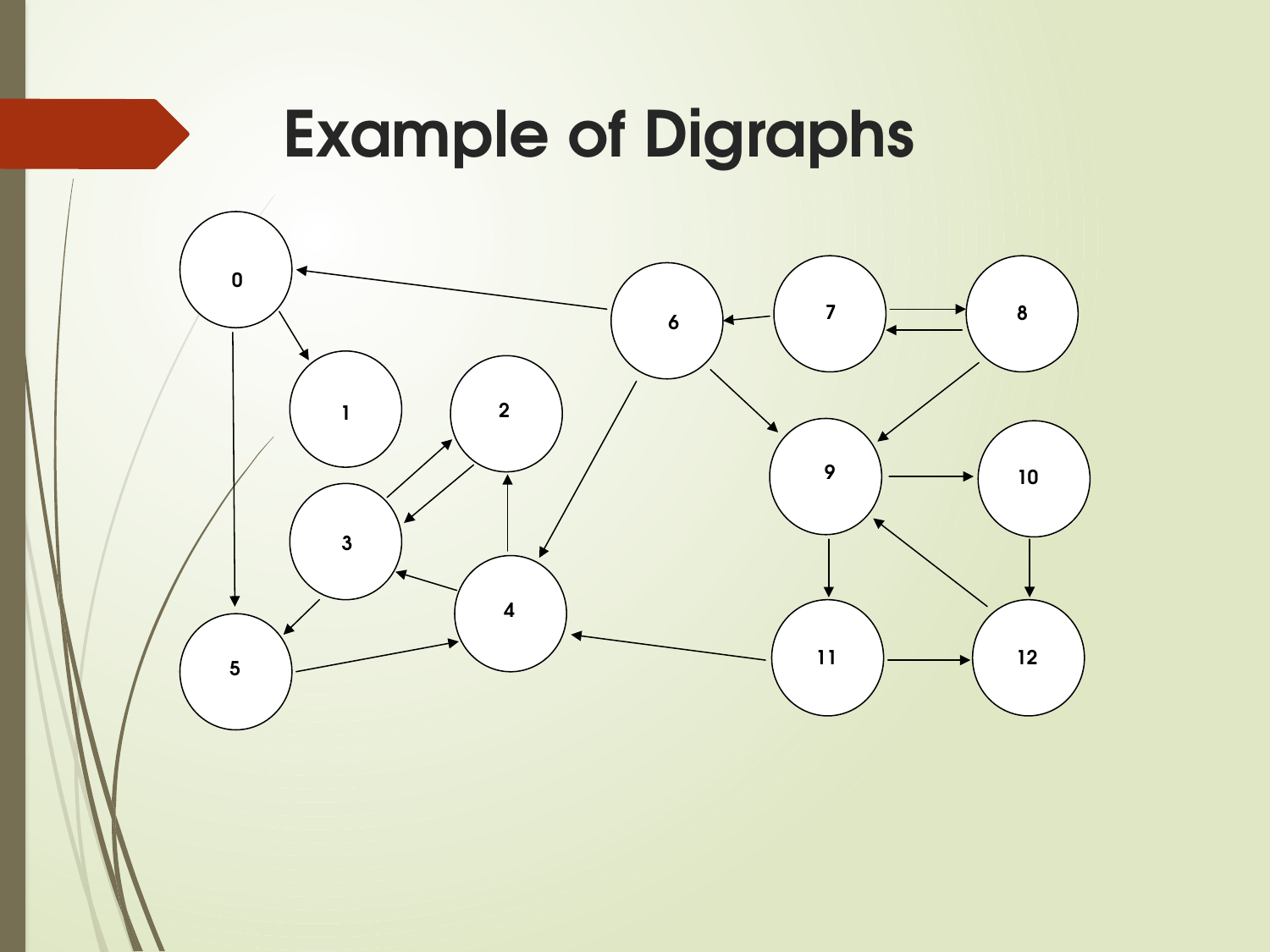

# Example of Digraphs

0

7

8

6

1

2

9

10

3

4

11

12

5